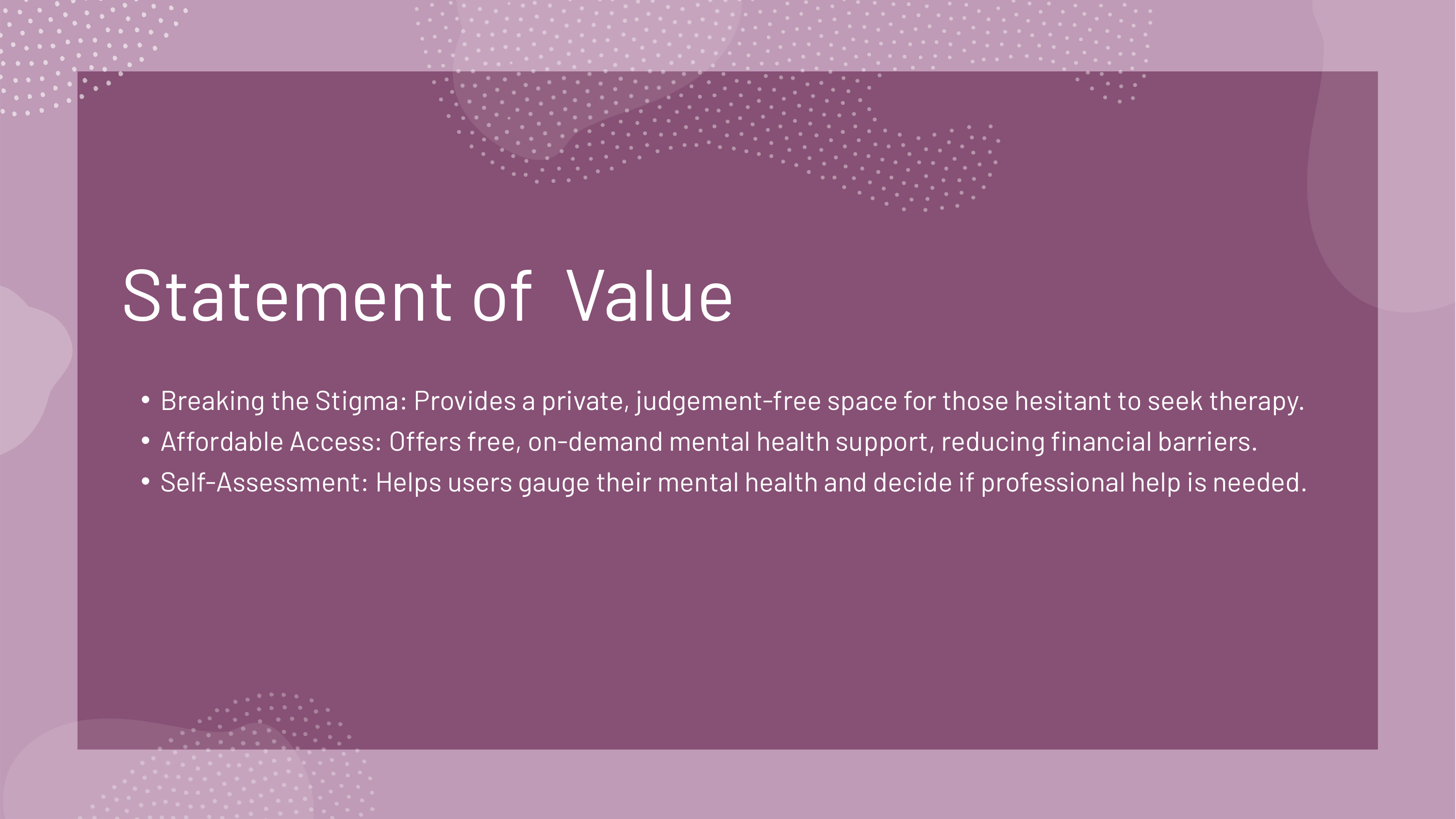

Statement of  Value

Breaking the Stigma: Provides a private, judgement-free space for those hesitant to seek therapy.
Affordable Access: Offers free, on-demand mental health support, reducing financial barriers.
Self-Assessment: Helps users gauge their mental health and decide if professional help is needed.